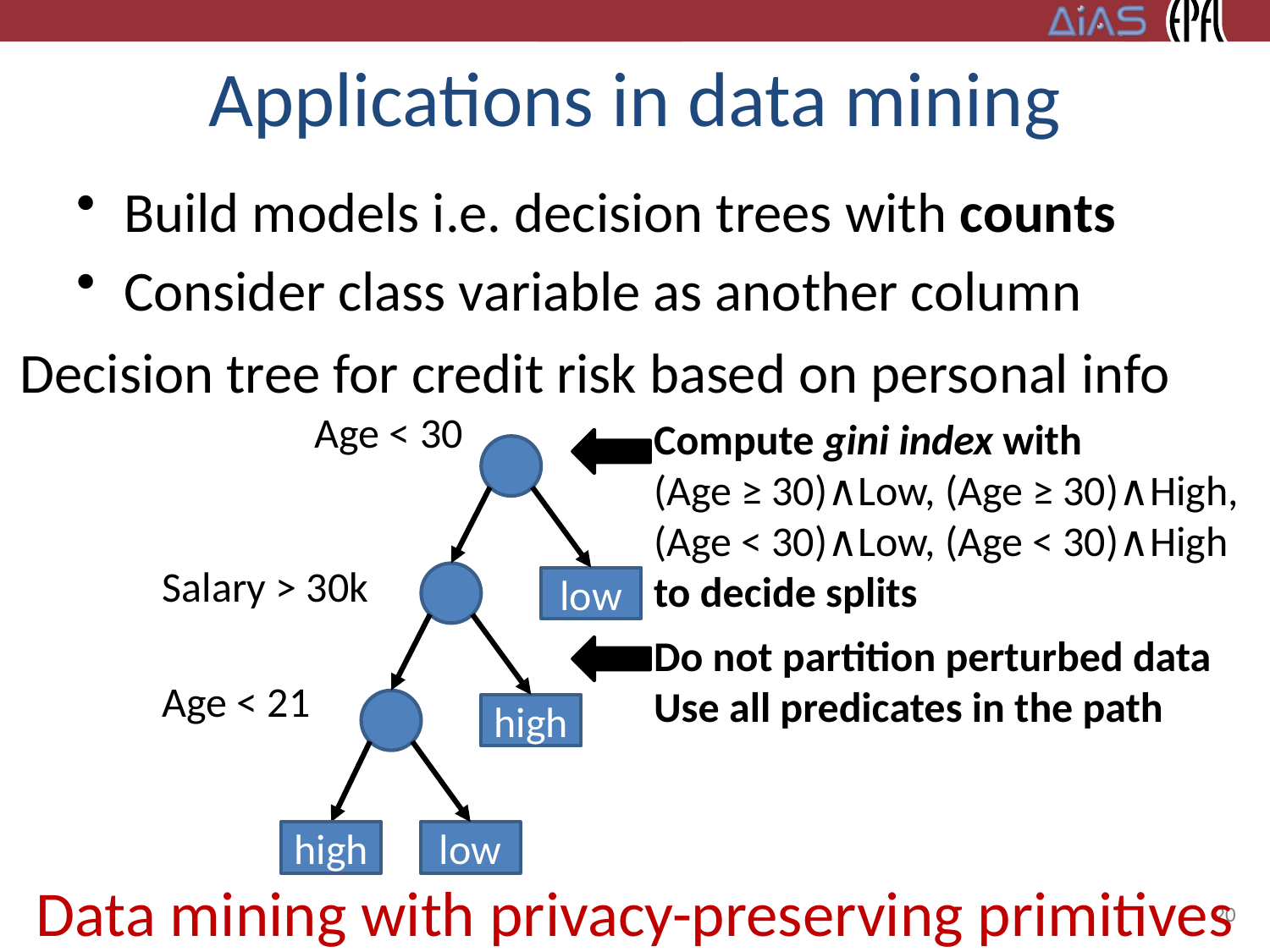

# Applications in data mining
Build models i.e. decision trees with counts
Consider class variable as another column
Decision tree for credit risk based on personal info
Age < 30
Compute gini index with
(Age ≥ 30)∧Low, (Age ≥ 30)∧High,
(Age < 30)∧Low, (Age < 30)∧High
to decide splits

Salary > 30k

low
Do not partition perturbed data
Use all predicates in the path

Age < 21

high
high
low
Data mining with privacy-preserving primitives
20